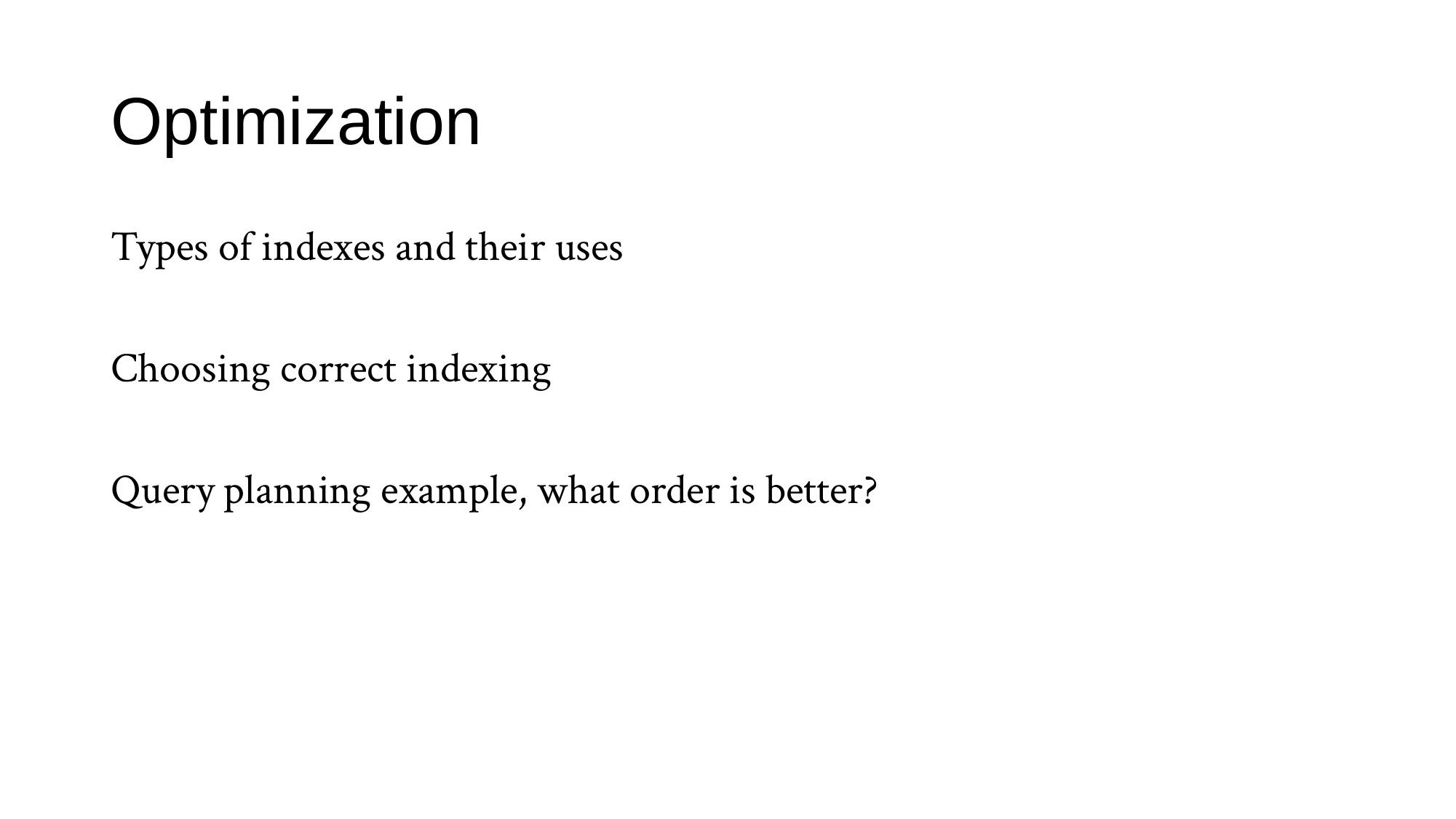

# Optimization
Types of indexes and their uses

Choosing correct indexing

Query planning example, what order is better?